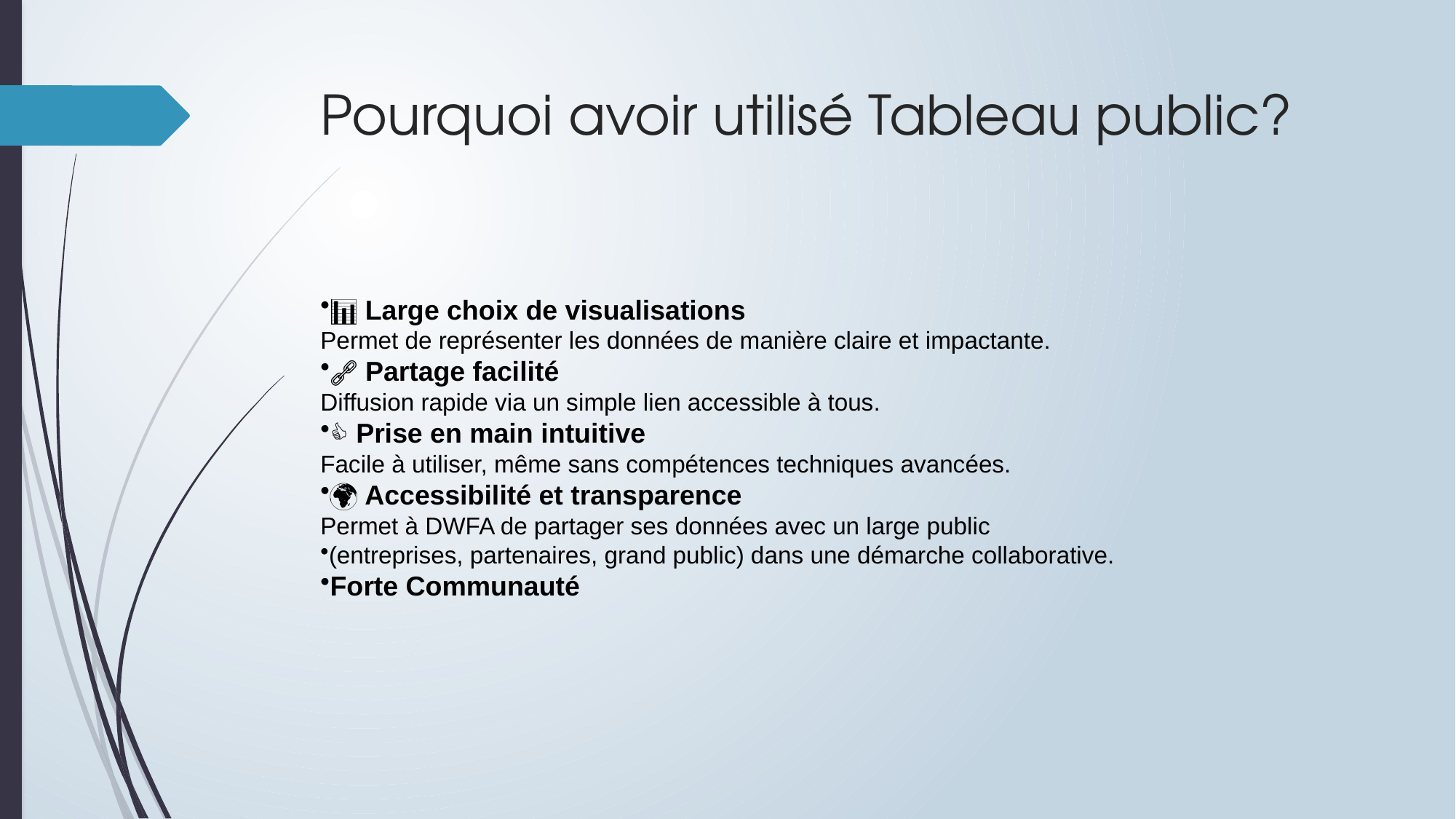

# Pourquoi avoir utilisé Tableau public?
📊 Large choix de visualisations
Permet de représenter les données de manière claire et impactante.
🔗 Partage facilité
Diffusion rapide via un simple lien accessible à tous.
👍 Prise en main intuitive
Facile à utiliser, même sans compétences techniques avancées.
🌍 Accessibilité et transparence
Permet à DWFA de partager ses données avec un large public
(entreprises, partenaires, grand public) dans une démarche collaborative.
Forte Communauté